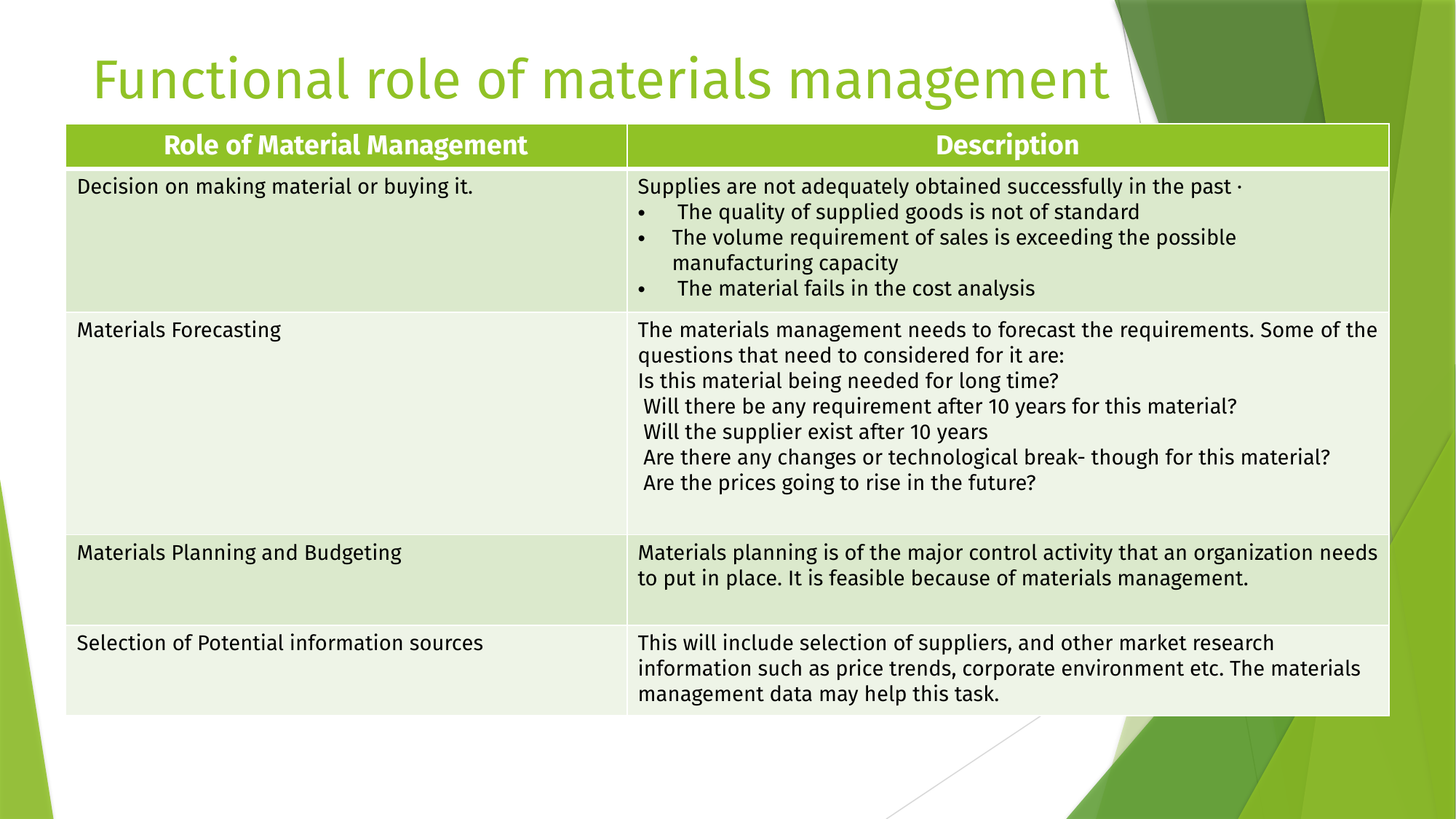

# Functional role of materials management
| Role of Material Management | Description |
| --- | --- |
| Decision on making material or buying it. | Supplies are not adequately obtained successfully in the past · The quality of supplied goods is not of standard The volume requirement of sales is exceeding the possible manufacturing capacity The material fails in the cost analysis |
| Materials Forecasting | The materials management needs to forecast the requirements. Some of the questions that need to considered for it are: Is this material being needed for long time? Will there be any requirement after 10 years for this material? Will the supplier exist after 10 years Are there any changes or technological break- though for this material? Are the prices going to rise in the future? |
| Materials Planning and Budgeting | Materials planning is of the major control activity that an organization needs to put in place. It is feasible because of materials management. |
| Selection of Potential information sources | This will include selection of suppliers, and other market research information such as price trends, corporate environment etc. The materials management data may help this task. |